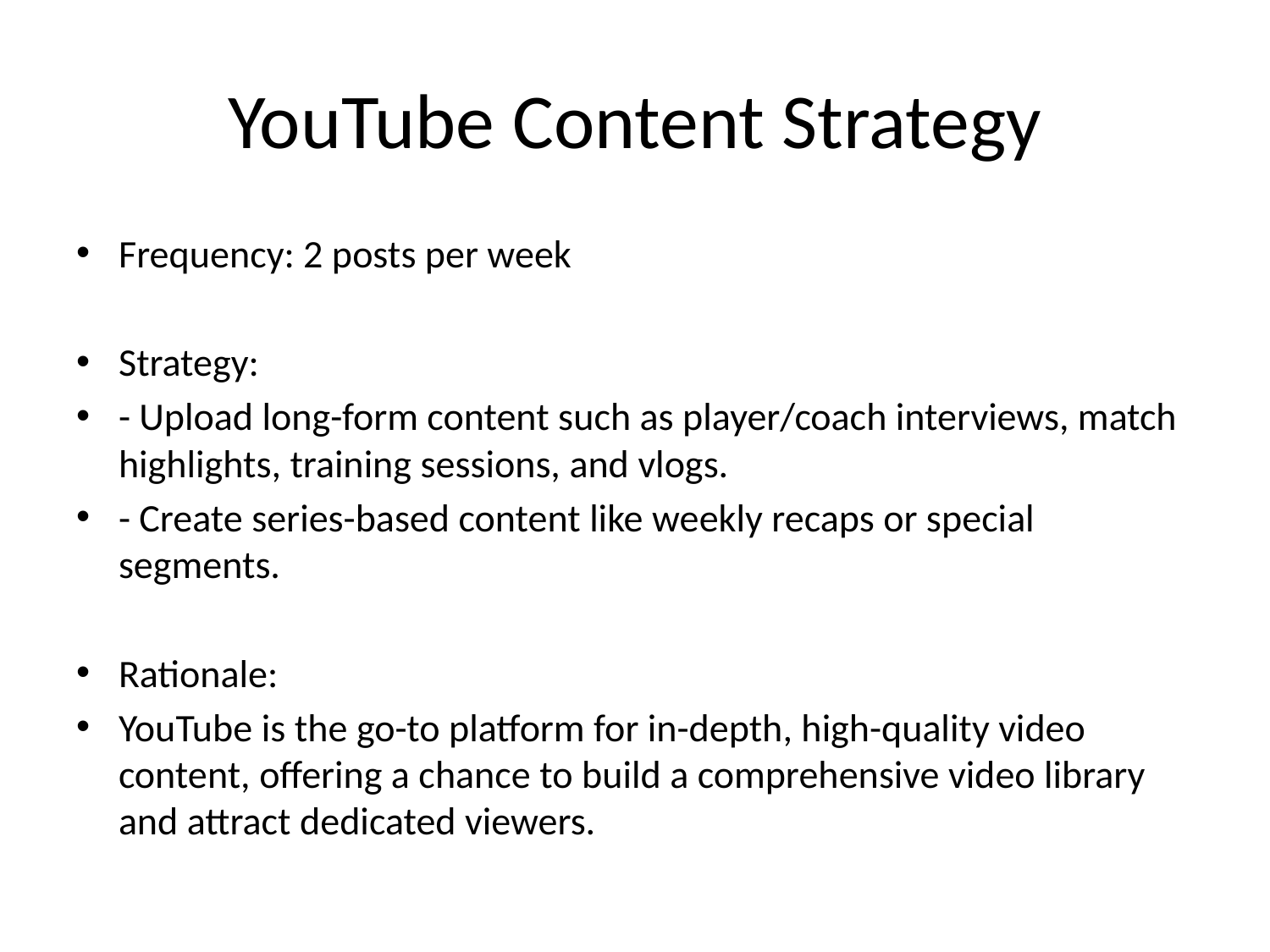

# YouTube Content Strategy
Frequency: 2 posts per week

Strategy:
- Upload long-form content such as player/coach interviews, match highlights, training sessions, and vlogs.
- Create series-based content like weekly recaps or special segments.

Rationale:
YouTube is the go-to platform for in-depth, high-quality video content, offering a chance to build a comprehensive video library and attract dedicated viewers.